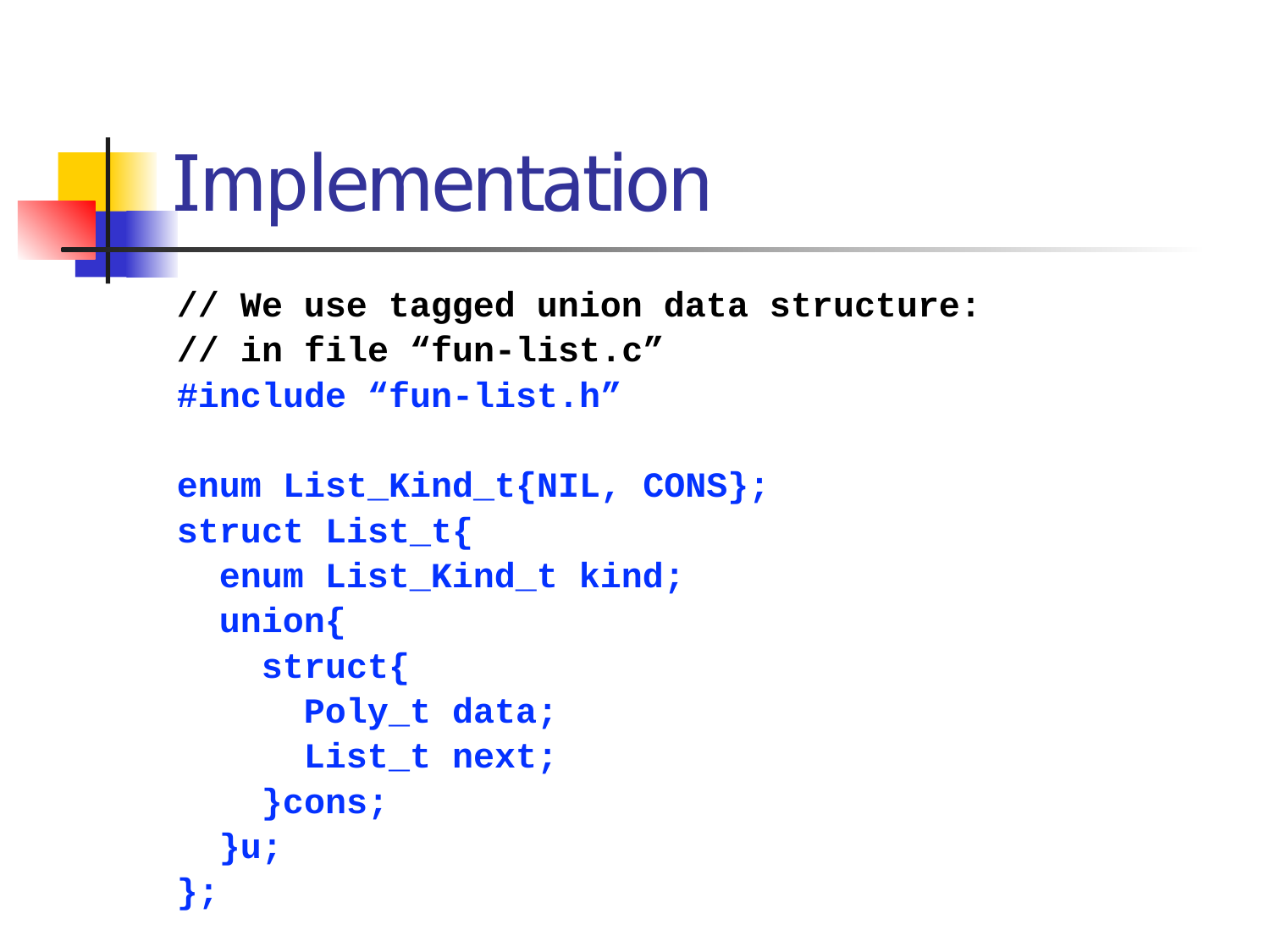

# Implementation
// We use tagged union data structure:
// in file “fun-list.c”
#include “fun-list.h”

enum List_Kind_t{NIL, CONS};
struct List_t{
  enum List_Kind_t kind;
  union{
    struct{
      Poly_t data;
      List_t next;
    }cons;
  }u;
};